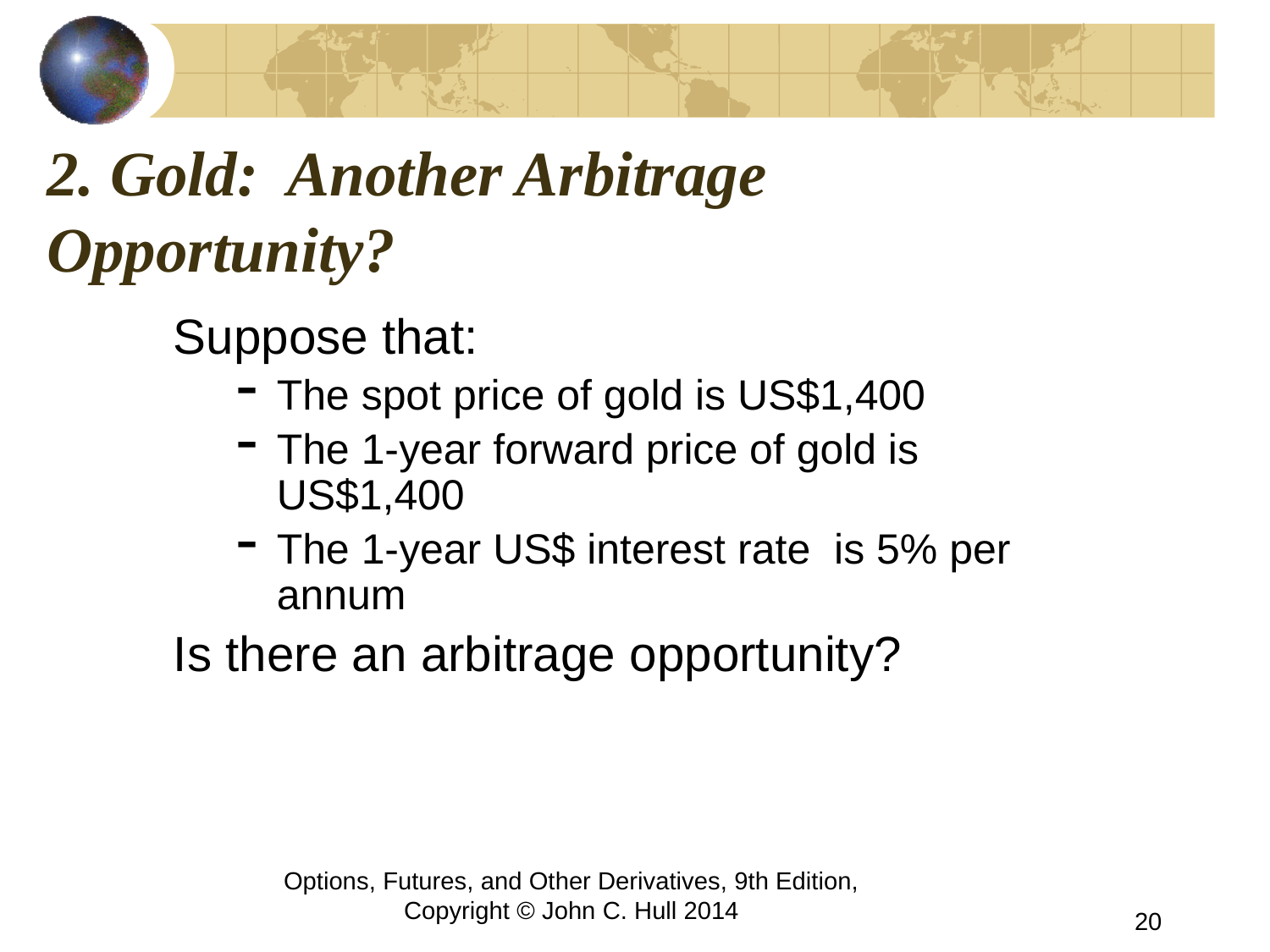

# 2. Gold:  Another Arbitrage Opportunity?

Suppose that:
The spot price of gold is US$1,400
The 1-year forward price of gold is US$1,400
The 1-year US$ interest rate  is 5% per annum
Is there an arbitrage opportunity?

Options, Futures, and Other Derivatives, 9th Edition, Copyright © John C. Hull 2014

20